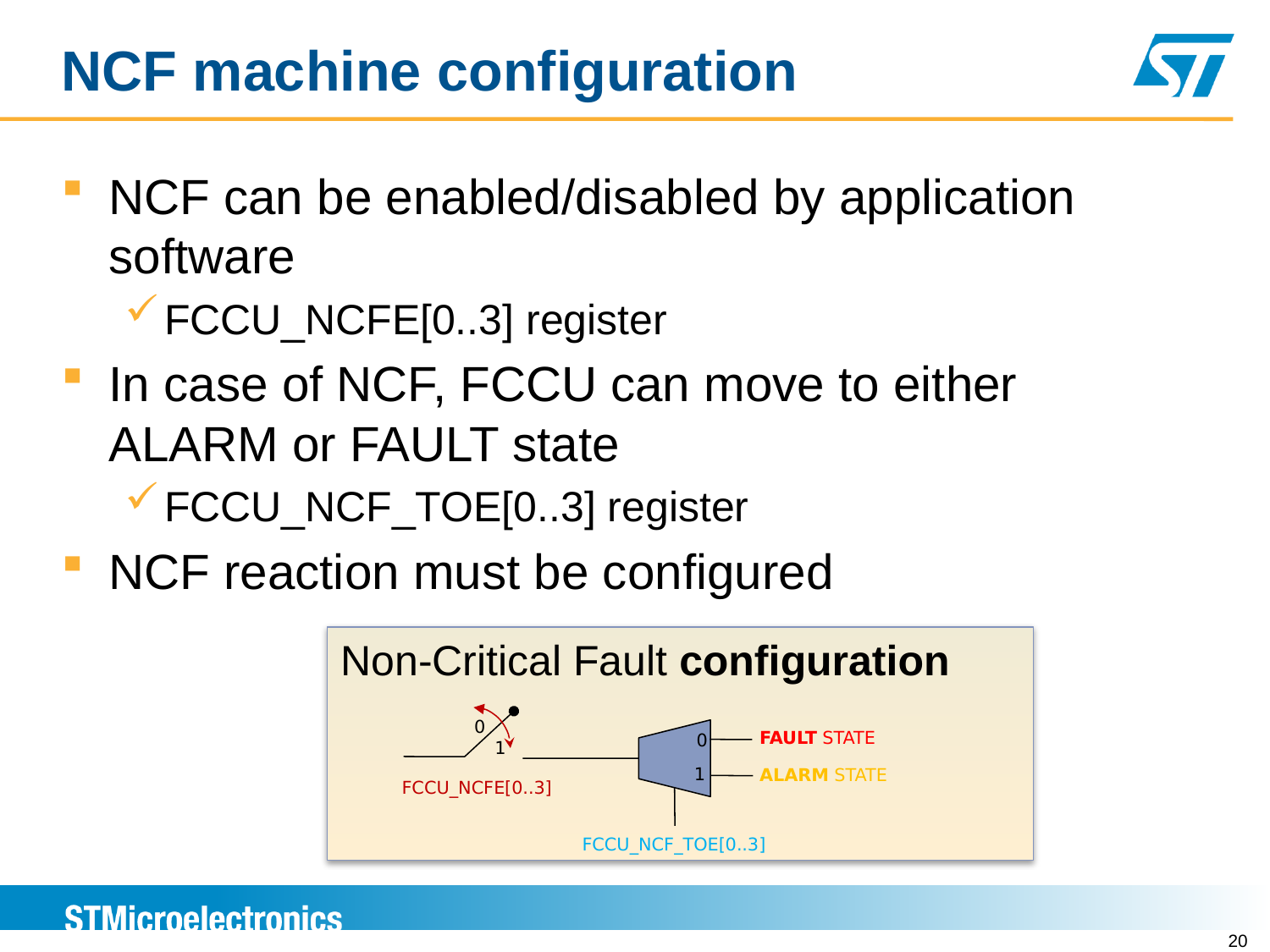

NCF machine configuration
NCF can be enabled/disabled by application software
FCCU_NCFE[0..3] register
In case of NCF, FCCU can move to either ALARM or FAULT state
FCCU_NCF_TOE[0..3] register
NCF reaction must be configured
Non-Critical Fault configuration

0
FAULT STATE

0
1
1
ALARM STATE
FCCU_NCFE[0..3]
FCCU_NCF_TOE[0..3]
20